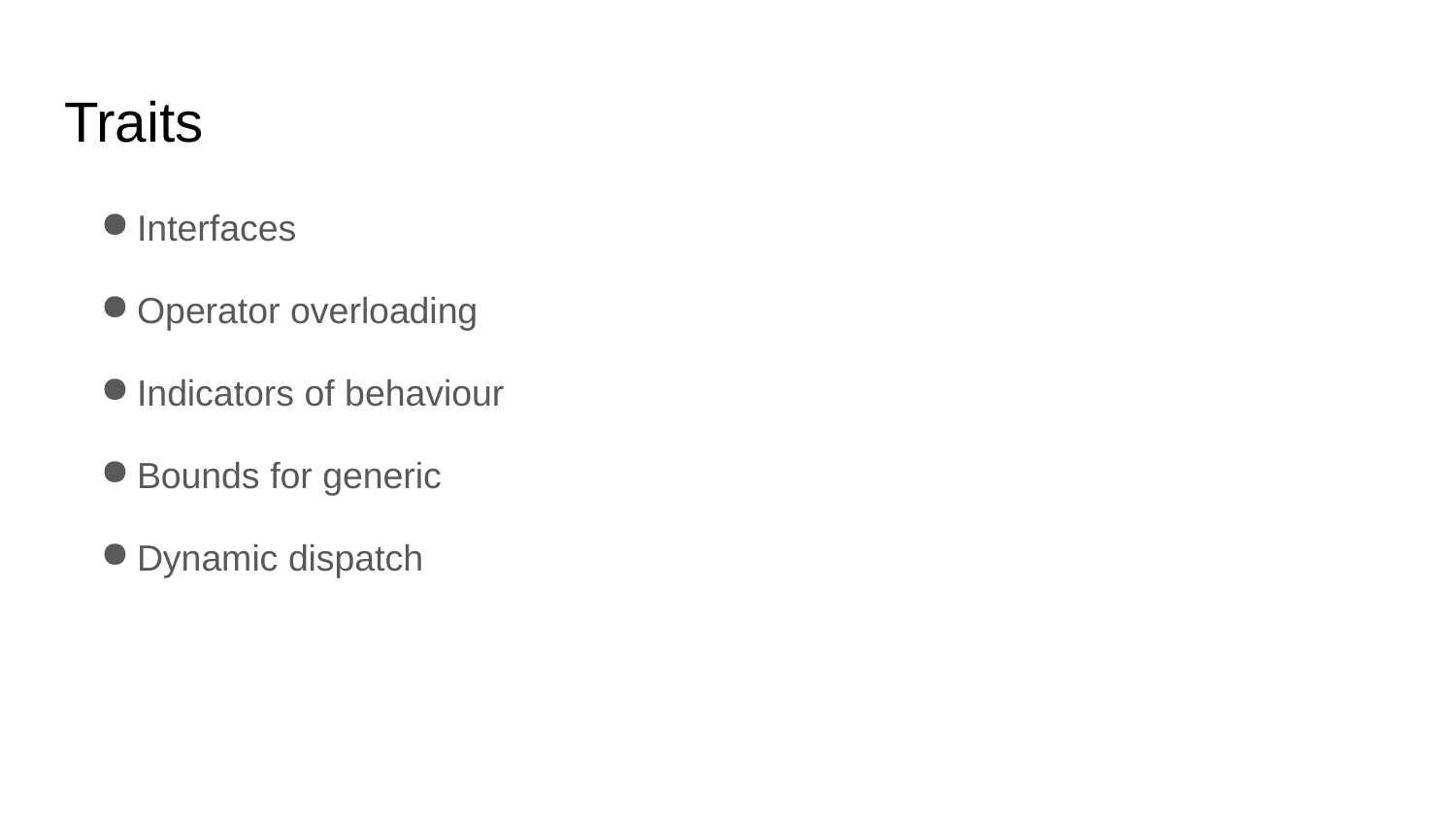

# Traits
Interfaces
Operator overloading
Indicators of behaviour
Bounds for generic
Dynamic dispatch